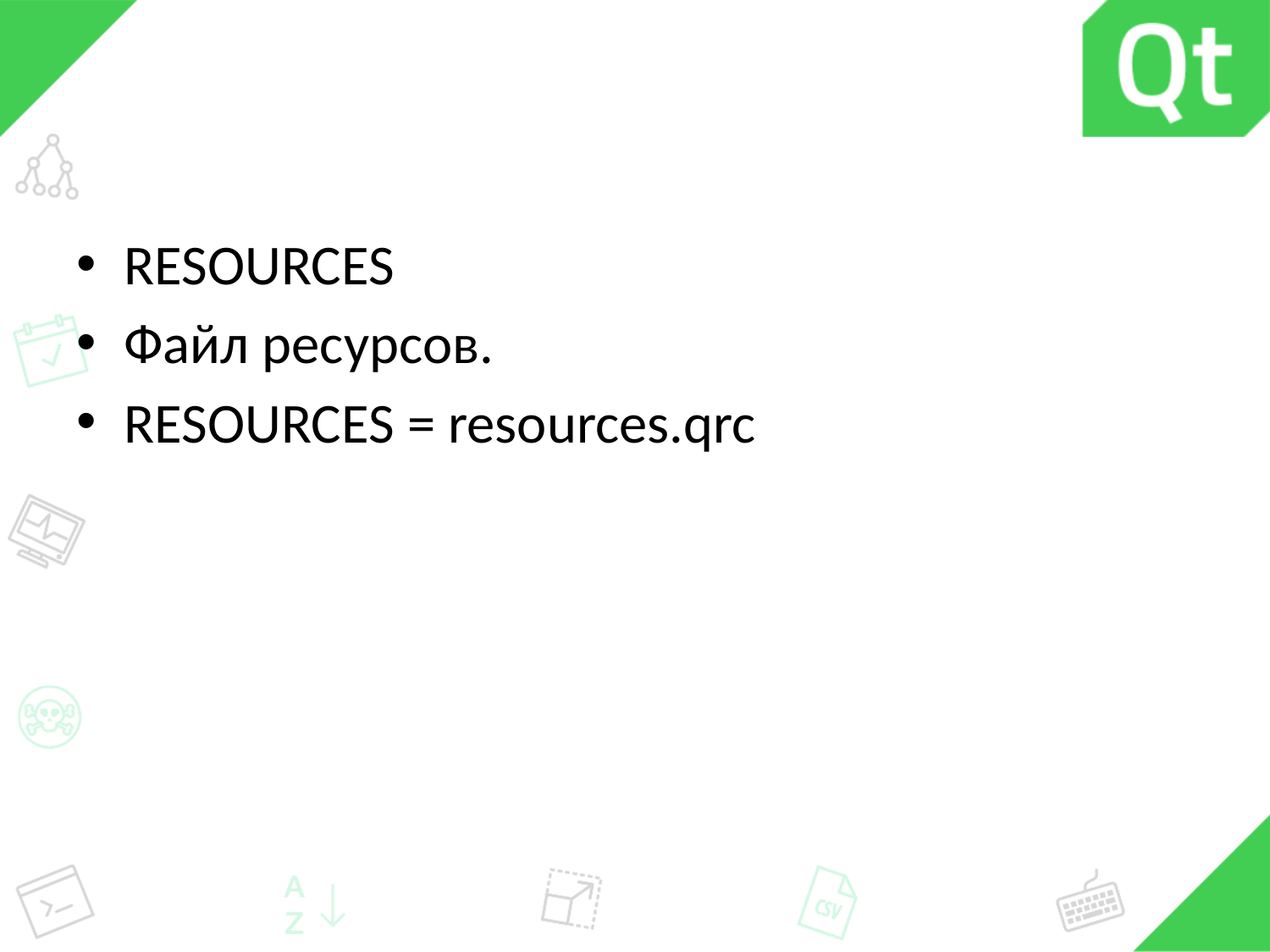

#
RESOURCES
Файл ресурсов.
RESOURCES = resources.qrc